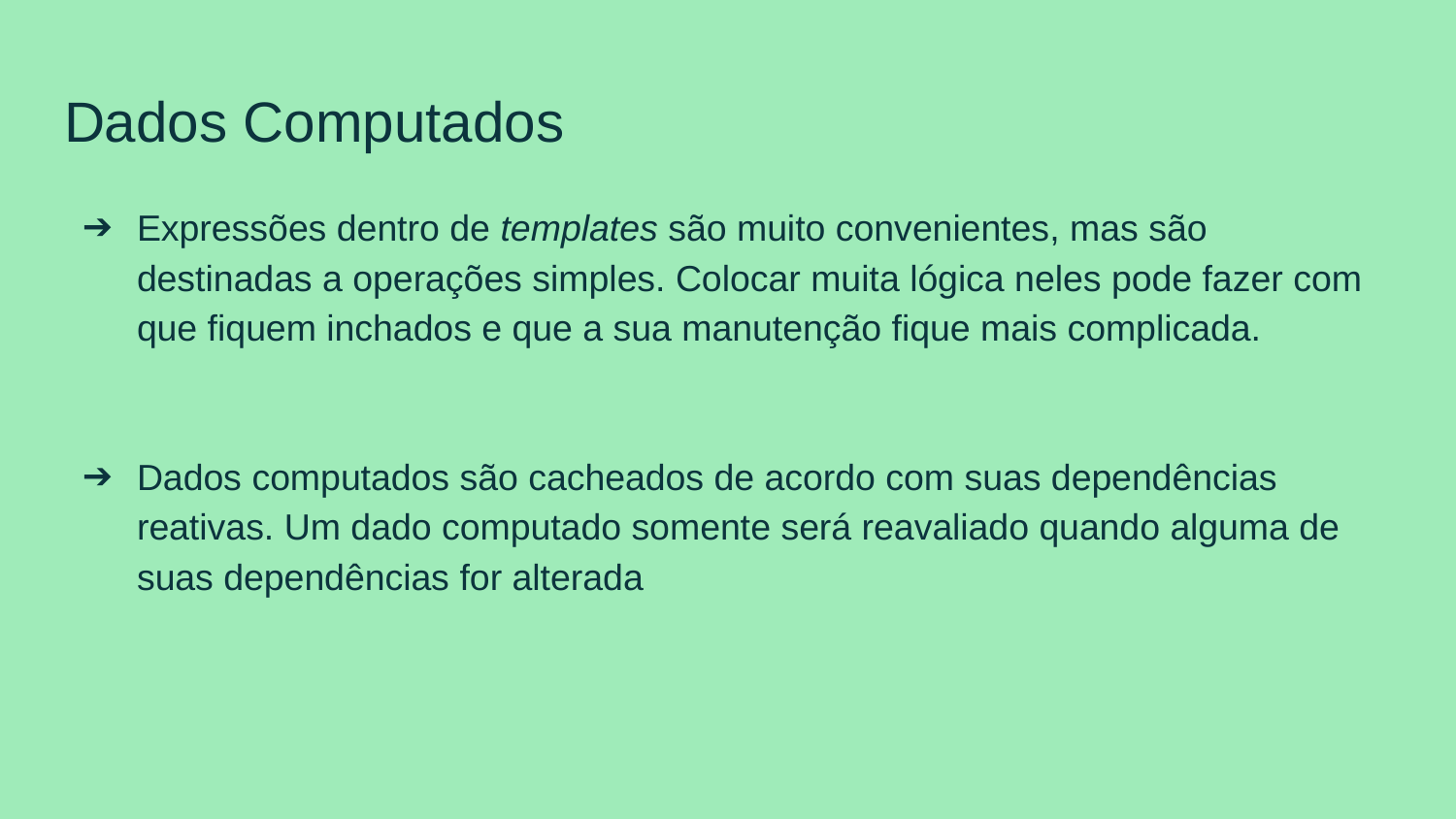

# Dados Computados
Expressões dentro de templates são muito convenientes, mas são destinadas a operações simples. Colocar muita lógica neles pode fazer com que fiquem inchados e que a sua manutenção fique mais complicada.

Dados computados são cacheados de acordo com suas dependências reativas. Um dado computado somente será reavaliado quando alguma de suas dependências for alterada